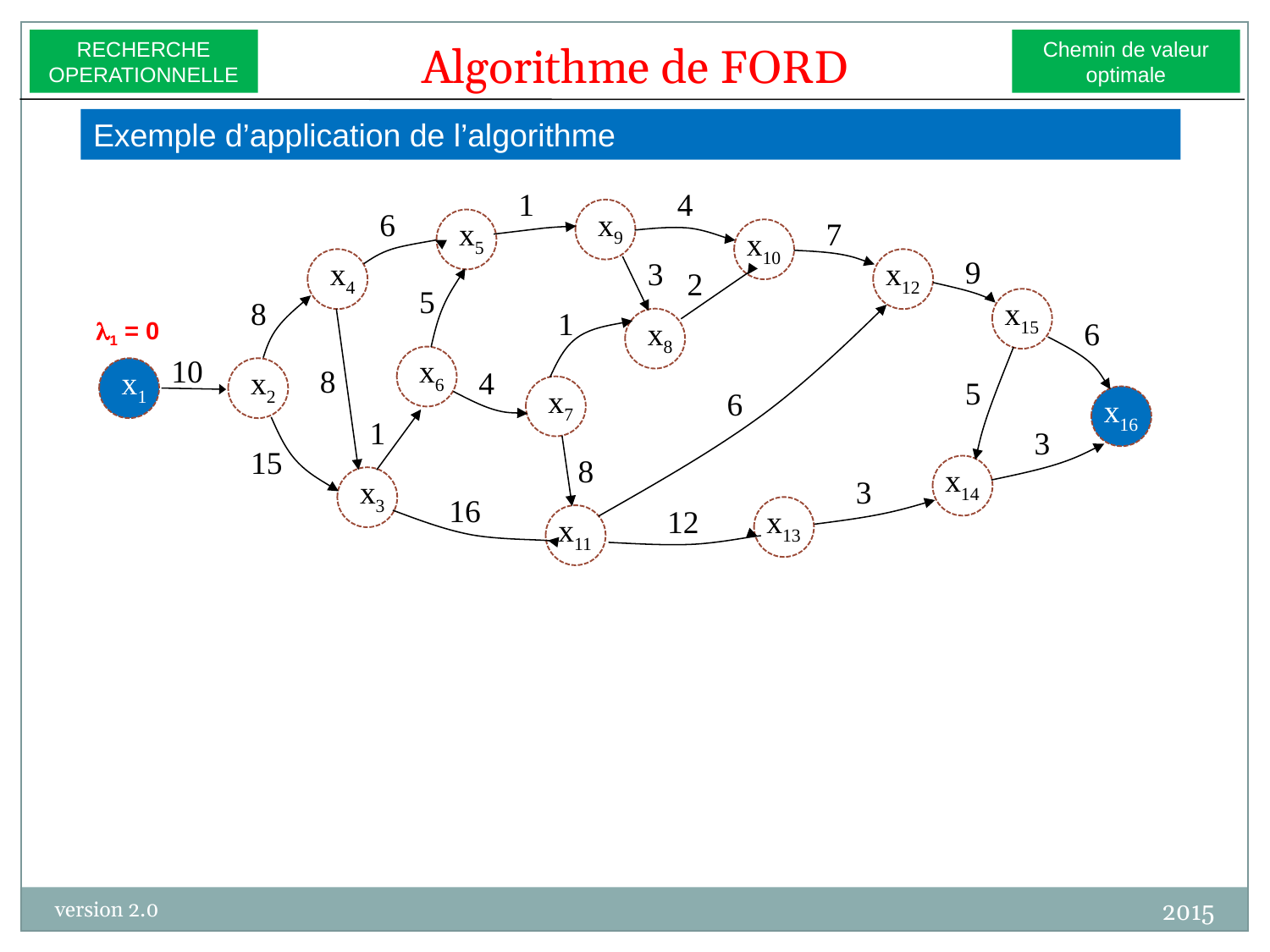

RECHERCHE
OPERATIONNELLE
Chemin de valeur
optimale
Algorithme de FORD
Exemple d’application de l’algorithme
1
4
6
x9

x5

7
x10

9
x4

3
x12

2

5

8
x15

1

x8

6

λ1 = 0

10
x6

8
x1

x2

4
5
x7

6
x16

1

3

15

8
x14

x3

3
16
12
x13

x11

2015
version 2.0